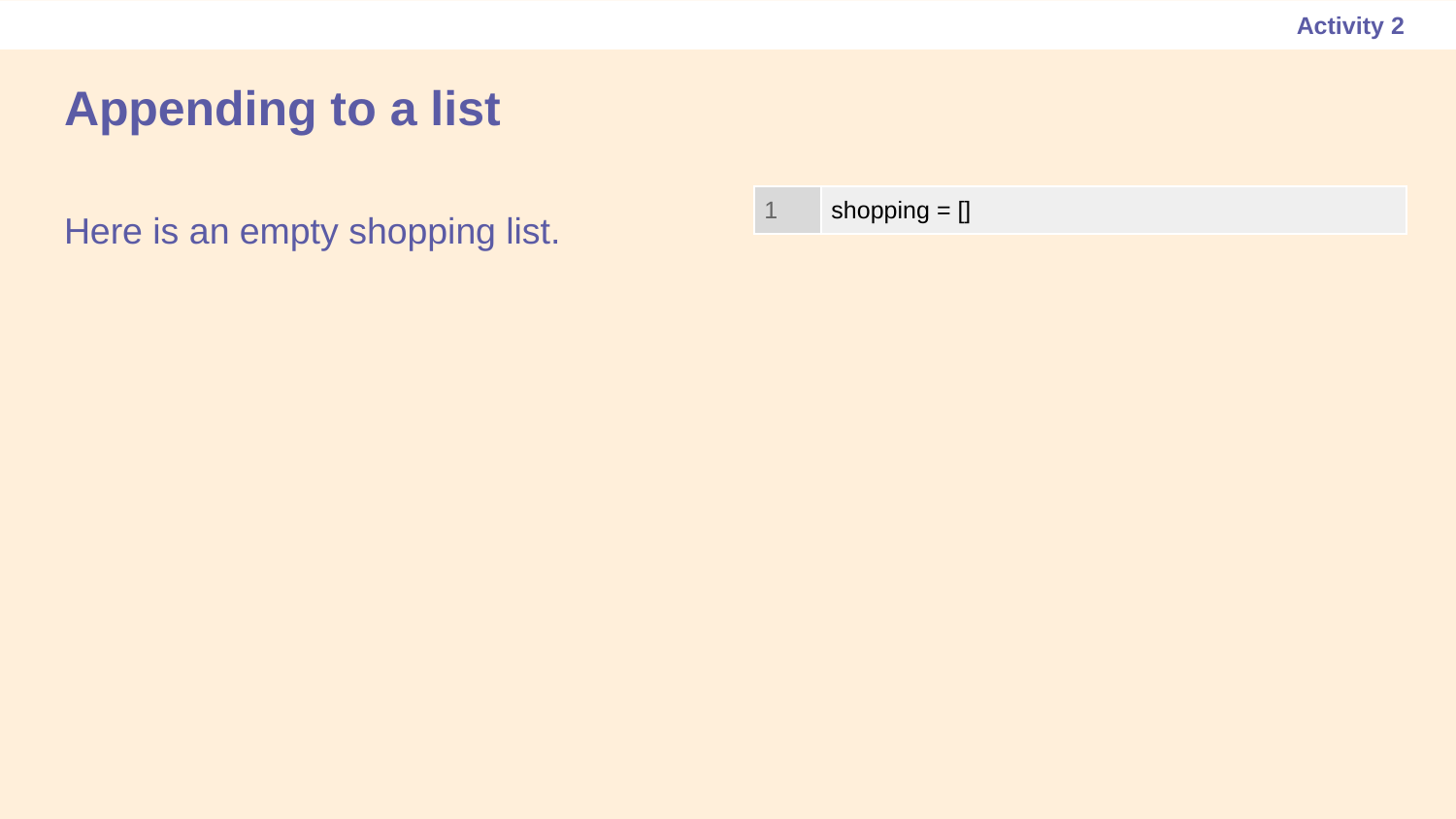

Activity 2
# Appending to a list
Here is an empty shopping list.
| 1 | shopping = [] |
| --- | --- |